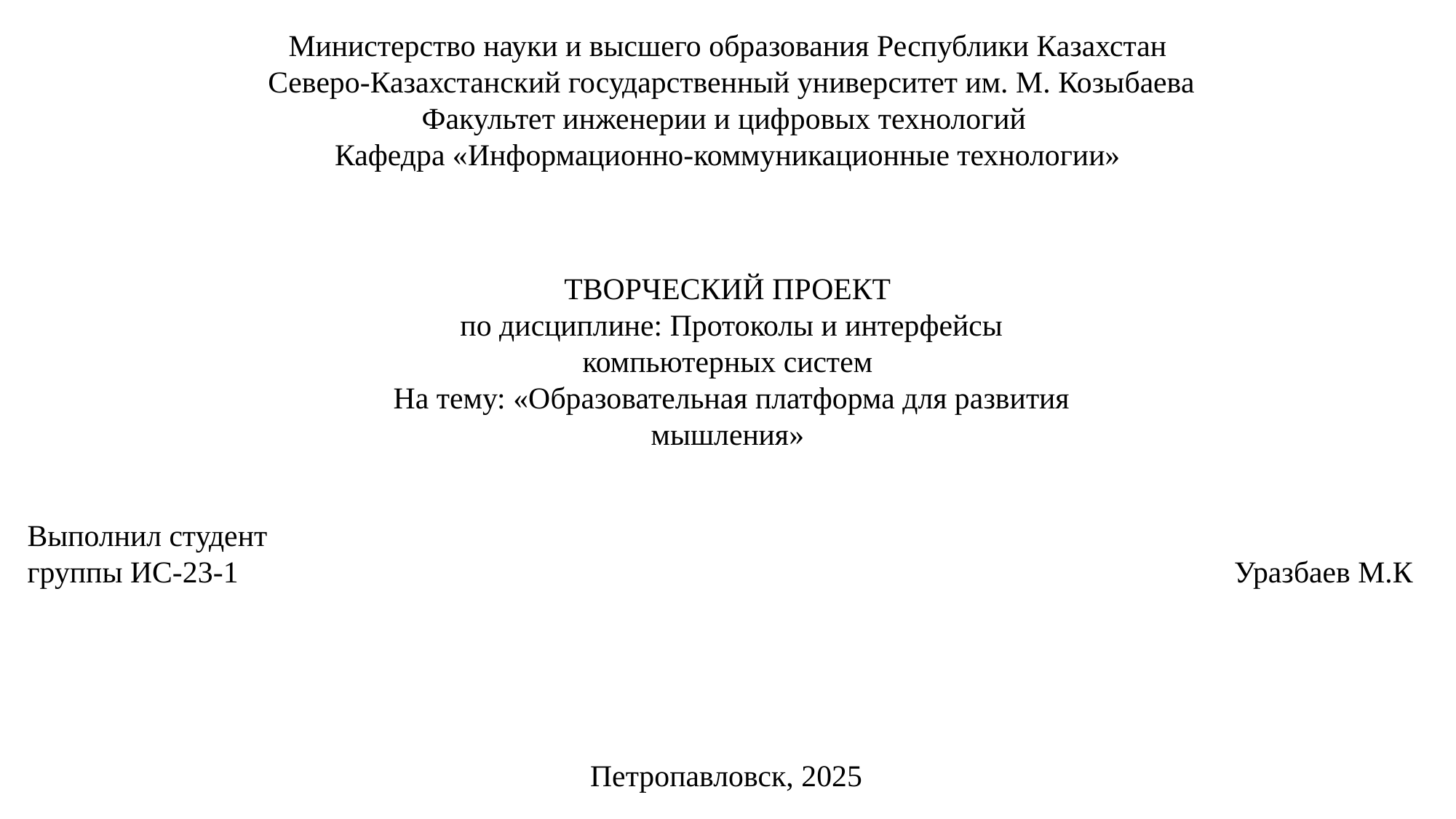

Министерство науки и высшего образования Республики Казахстан
 Северо-Казахстанский государственный университет им. М. Козыбаева
 Факультет инженерии и цифровых технологий
Кафедра «Информационно-коммуникационные технологии»
ТВОРЧЕСКИЙ ПРОЕКТ
 по дисциплине: Протоколы и интерфейсы компьютерных систем
 На тему: «Образовательная платформа для развития
мышления»
Выполнил студент группы ИС-23-1
Уразбаев М.К
 Петропавловск, 2025